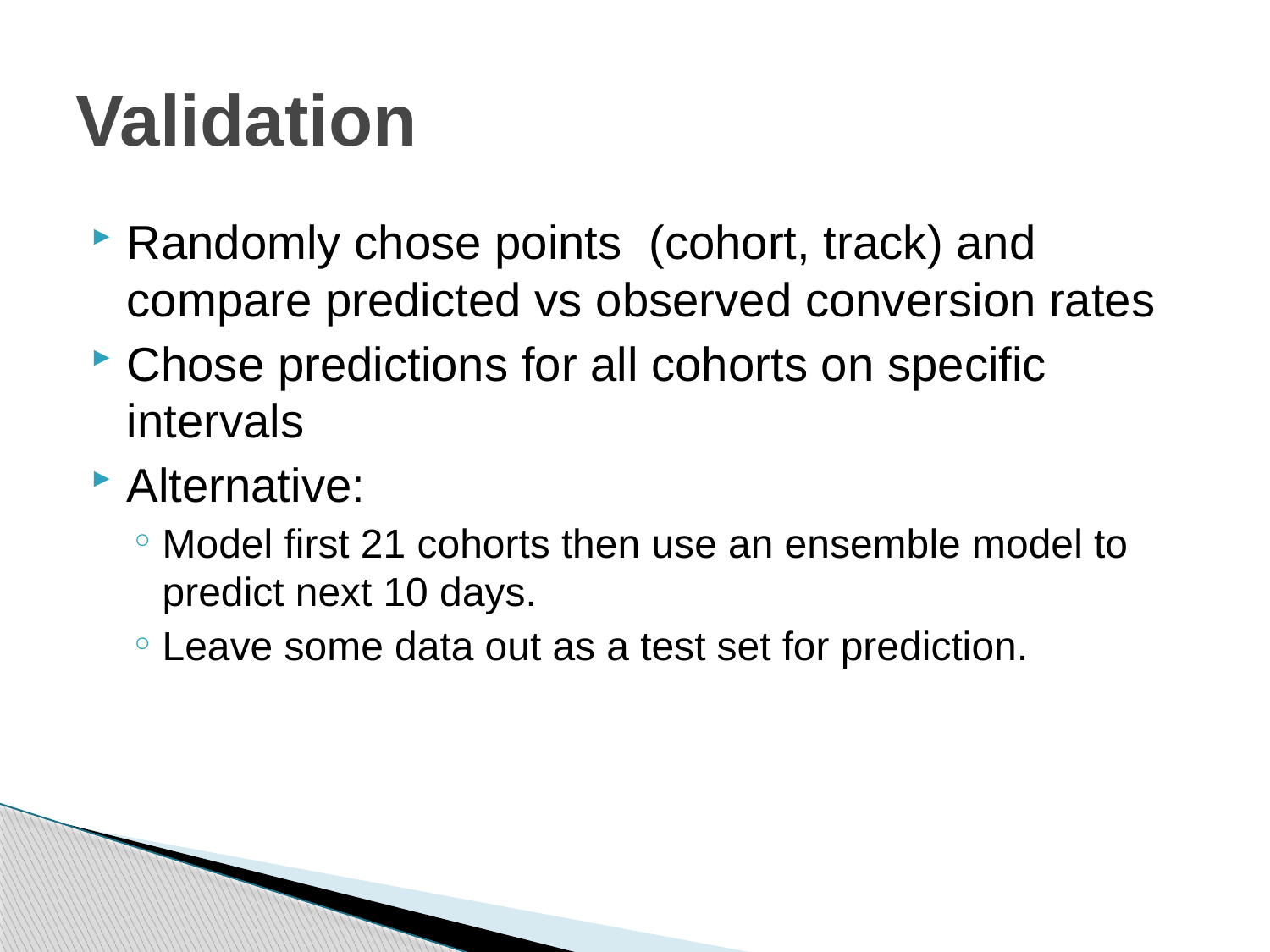

# Validation
Randomly chose points  (cohort, track) and compare predicted vs observed conversion rates
Chose predictions for all cohorts on specific intervals
Alternative:
Model first 21 cohorts then use an ensemble model to predict next 10 days.
Leave some data out as a test set for prediction.